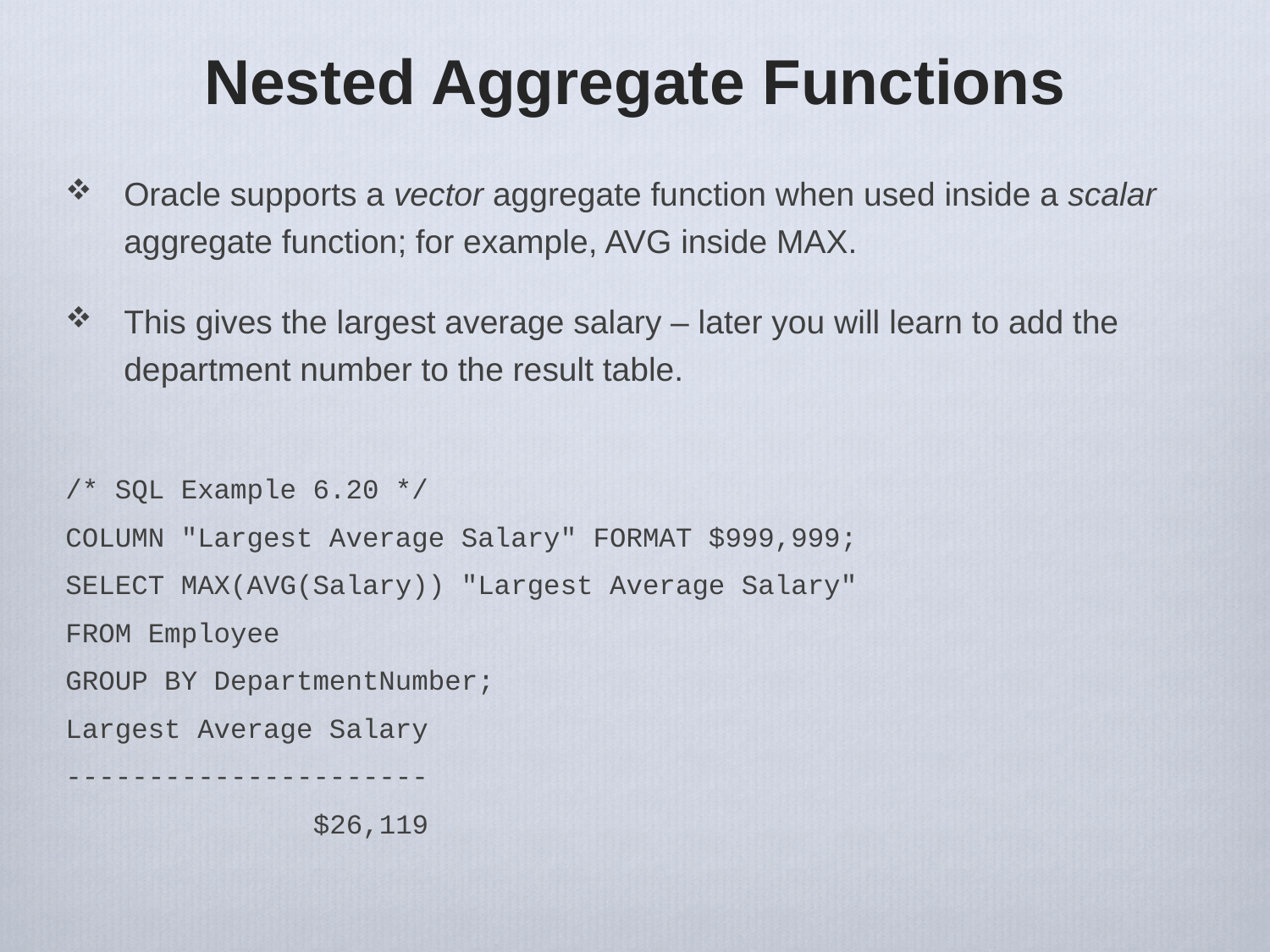

# Nested Aggregate Functions
Oracle supports a vector aggregate function when used inside a scalar aggregate function; for example, AVG inside MAX.
This gives the largest average salary – later you will learn to add the department number to the result table.

/* SQL Example 6.20 */
COLUMN "Largest Average Salary" FORMAT $999,999;
SELECT MAX(AVG(Salary)) "Largest Average Salary"
FROM Employee
GROUP BY DepartmentNumber;
Largest Average Salary
----------------------
               $26,119